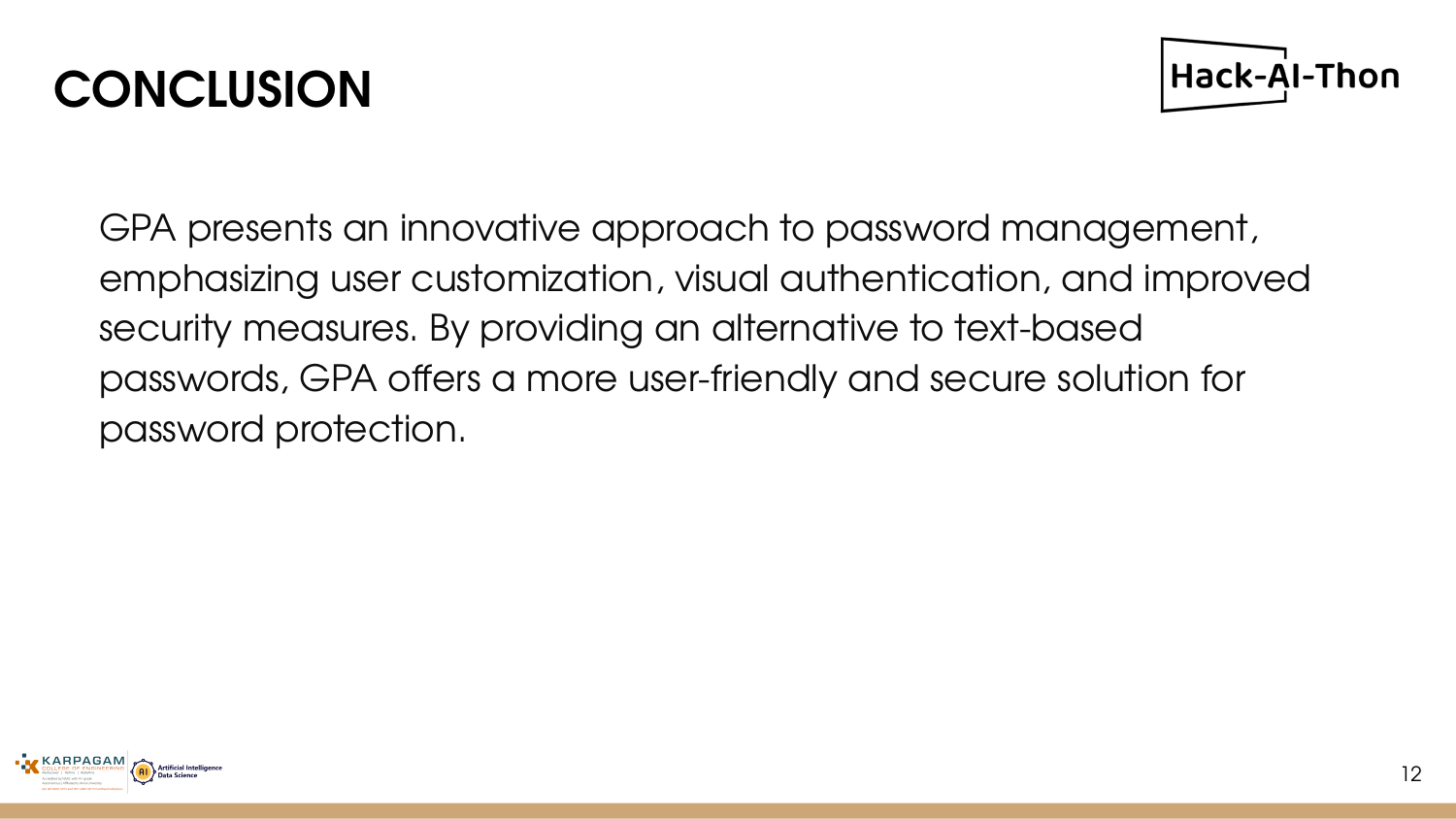

# CONCLUSION
GPA presents an innovative approach to password management, emphasizing user customization, visual authentication, and improved security measures. By providing an alternative to text-based passwords, GPA offers a more user-friendly and secure solution for password protection.
12